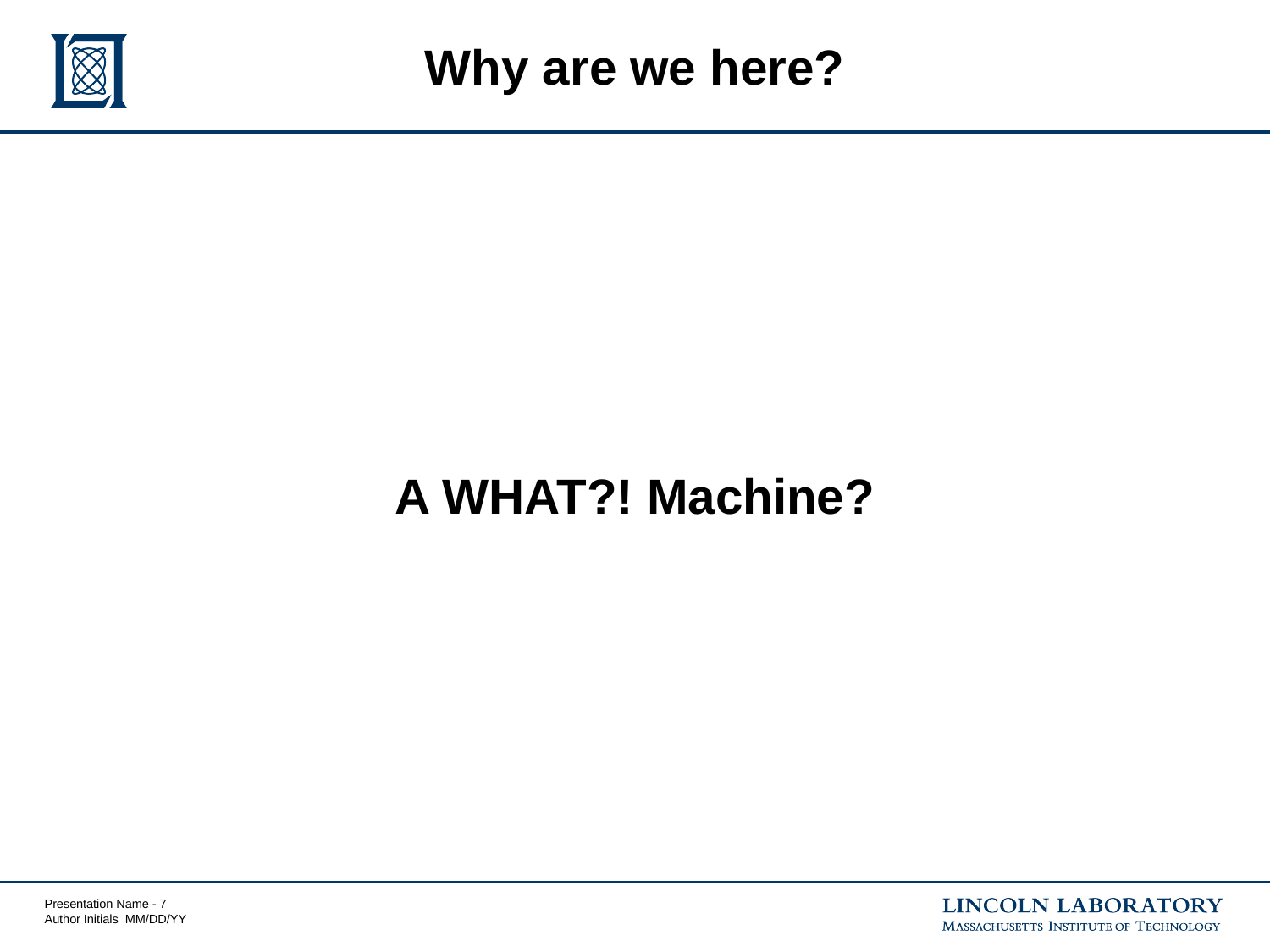

# Why are we here?

A WHAT?! Machine?